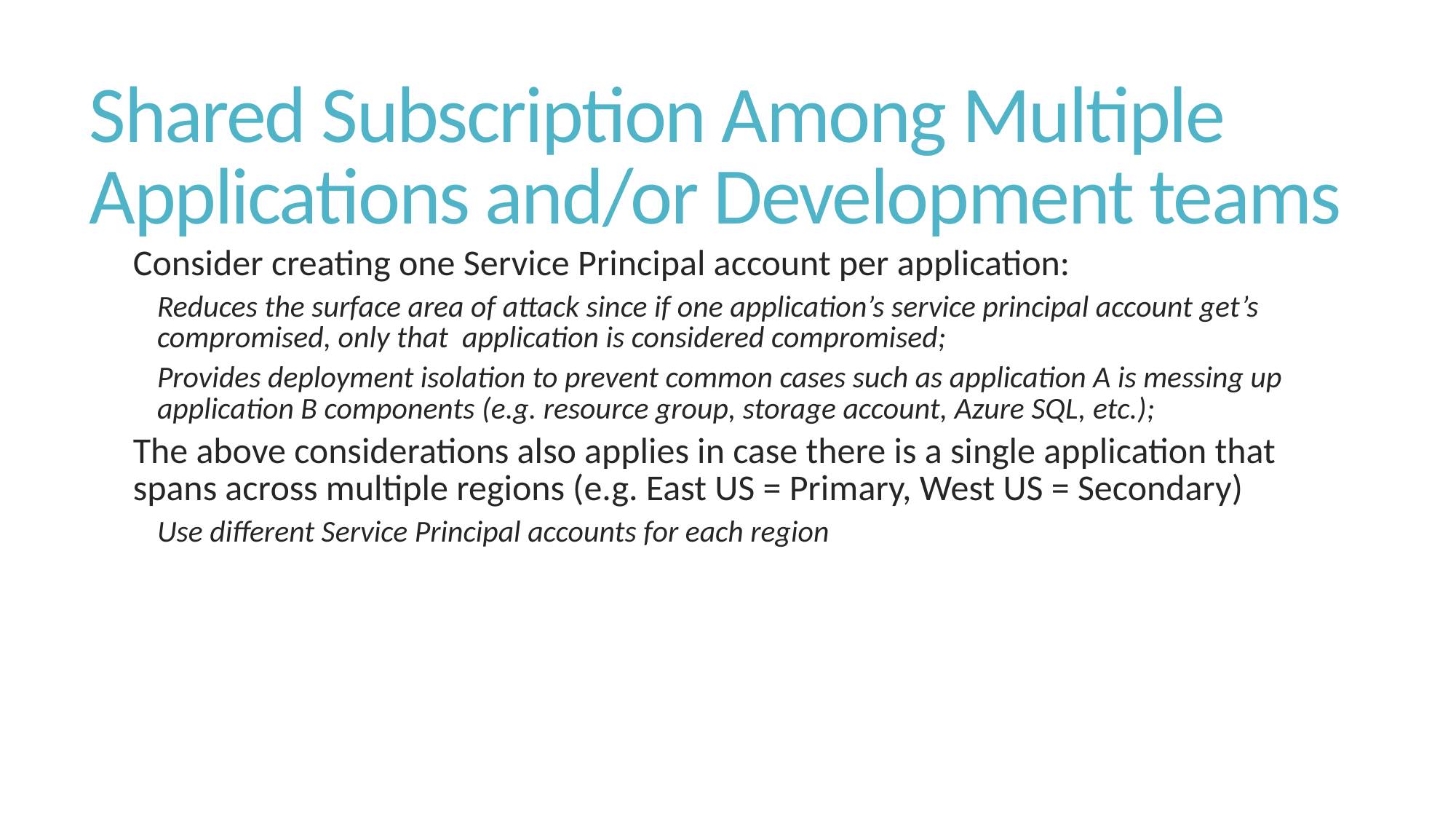

# Shared Subscription Among Multiple Applications and/or Development teams
Consider creating one Service Principal account per application:
Reduces the surface area of attack since if one application’s service principal account get’s compromised, only that  application is considered compromised;
Provides deployment isolation to prevent common cases such as application A is messing up application B components (e.g. resource group, storage account, Azure SQL, etc.);
The above considerations also applies in case there is a single application that spans across multiple regions (e.g. East US = Primary, West US = Secondary)
Use different Service Principal accounts for each region